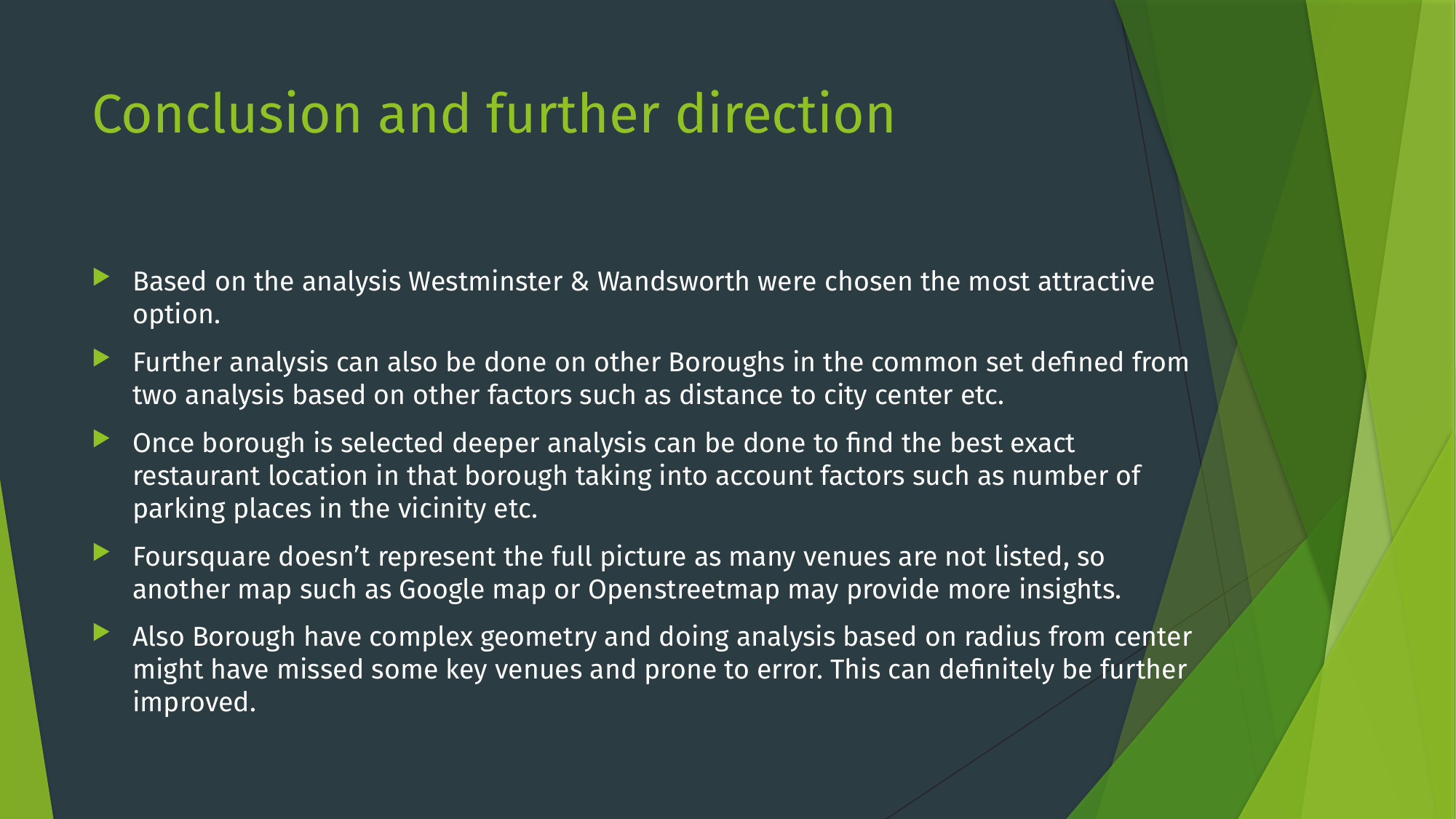

# Conclusion and further direction
Based on the analysis Westminster & Wandsworth were chosen the most attractive option.
Further analysis can also be done on other Boroughs in the common set defined from two analysis based on other factors such as distance to city center etc.
Once borough is selected deeper analysis can be done to find the best exact restaurant location in that borough taking into account factors such as number of parking places in the vicinity etc.
Foursquare doesn’t represent the full picture as many venues are not listed, so another map such as Google map or Openstreetmap may provide more insights.
Also Borough have complex geometry and doing analysis based on radius from center might have missed some key venues and prone to error. This can definitely be further improved.